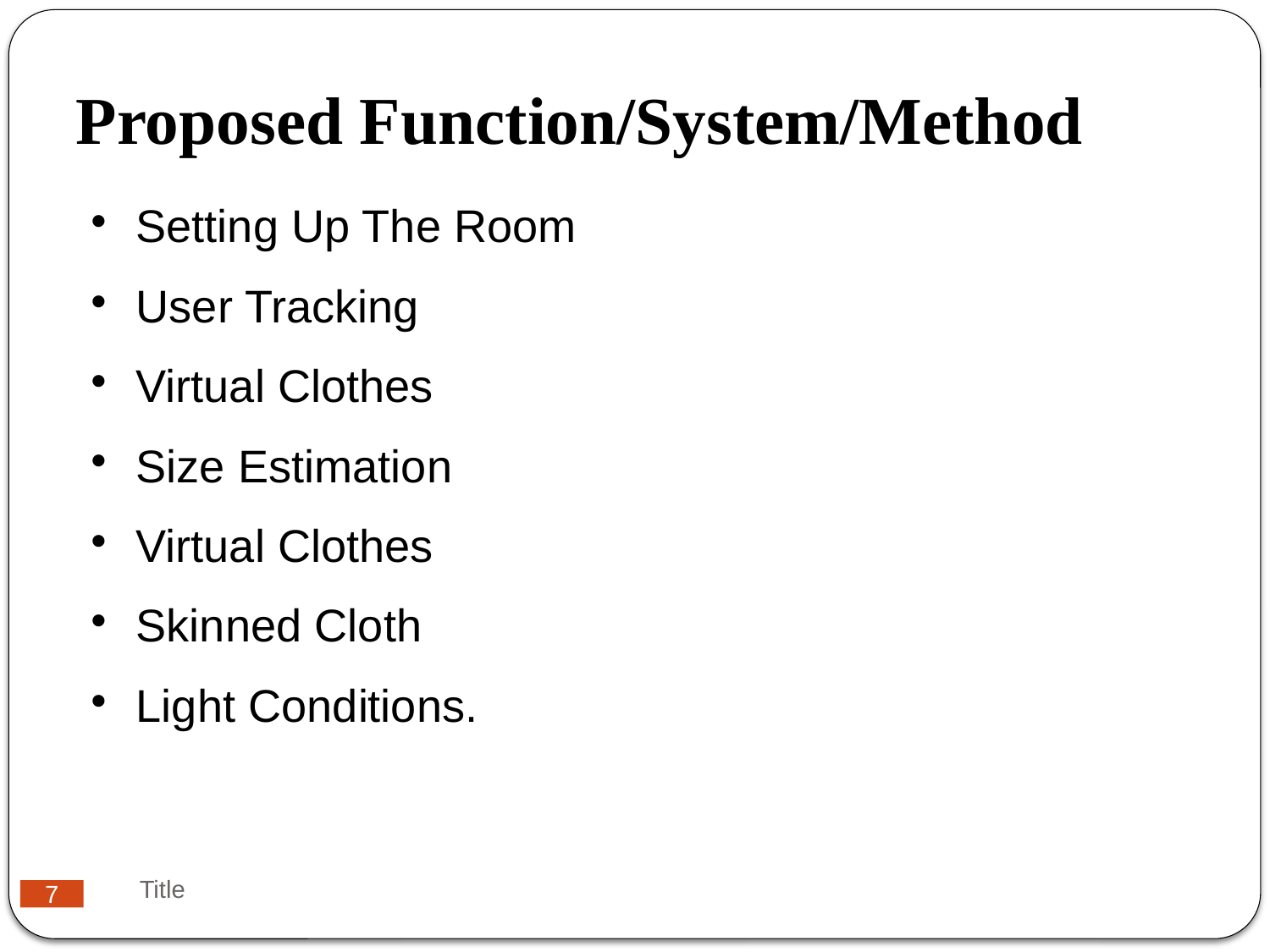

Proposed Function/System/Method
Setting Up The Room
User Tracking
Virtual Clothes
Size Estimation
Virtual Clothes
Skinned Cloth
Light Conditions.
Title
7